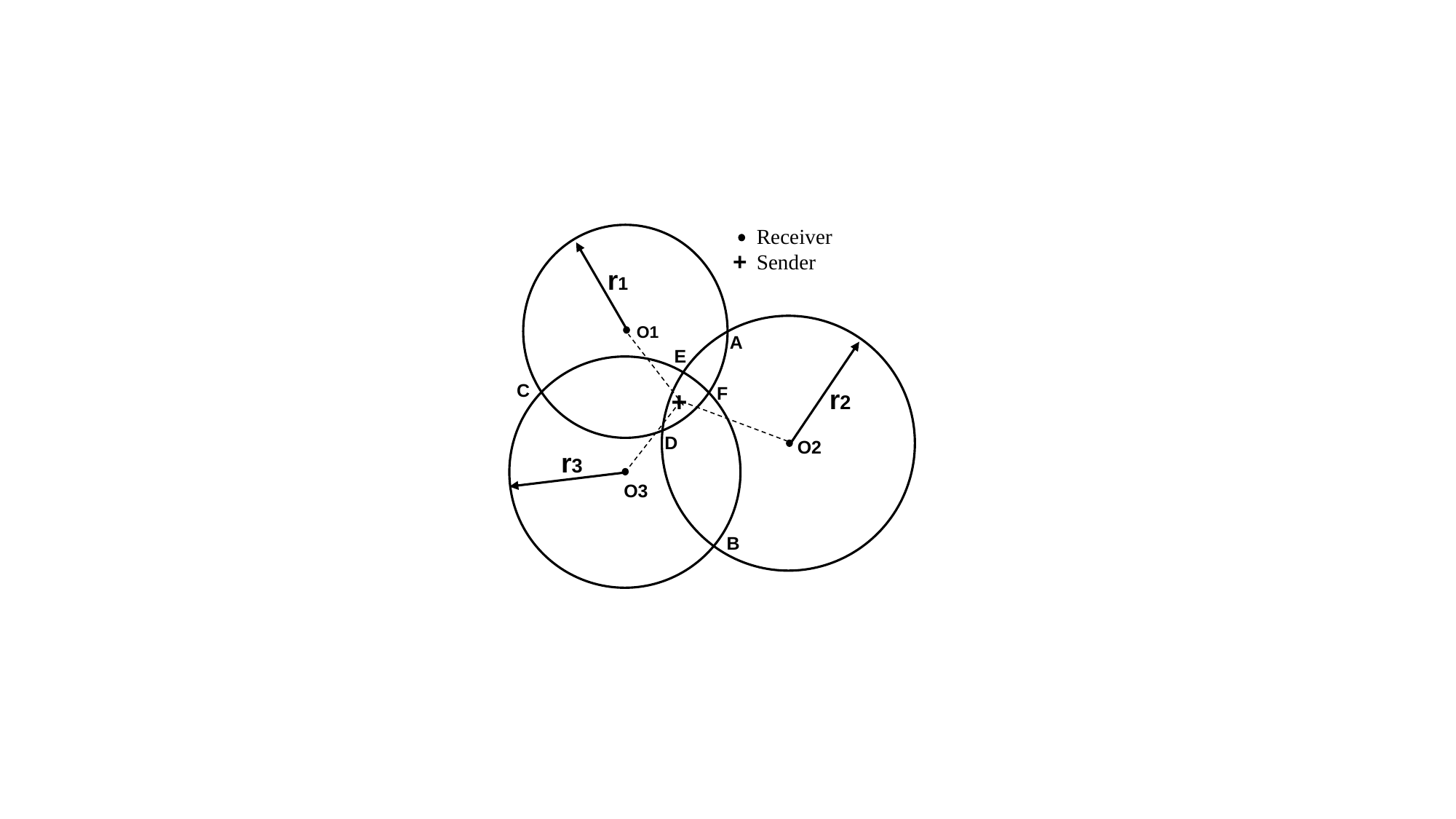

Receiver
Sender

+
r1

O1
A

E

C
F
r2
+
D
O2
r3

O3

B